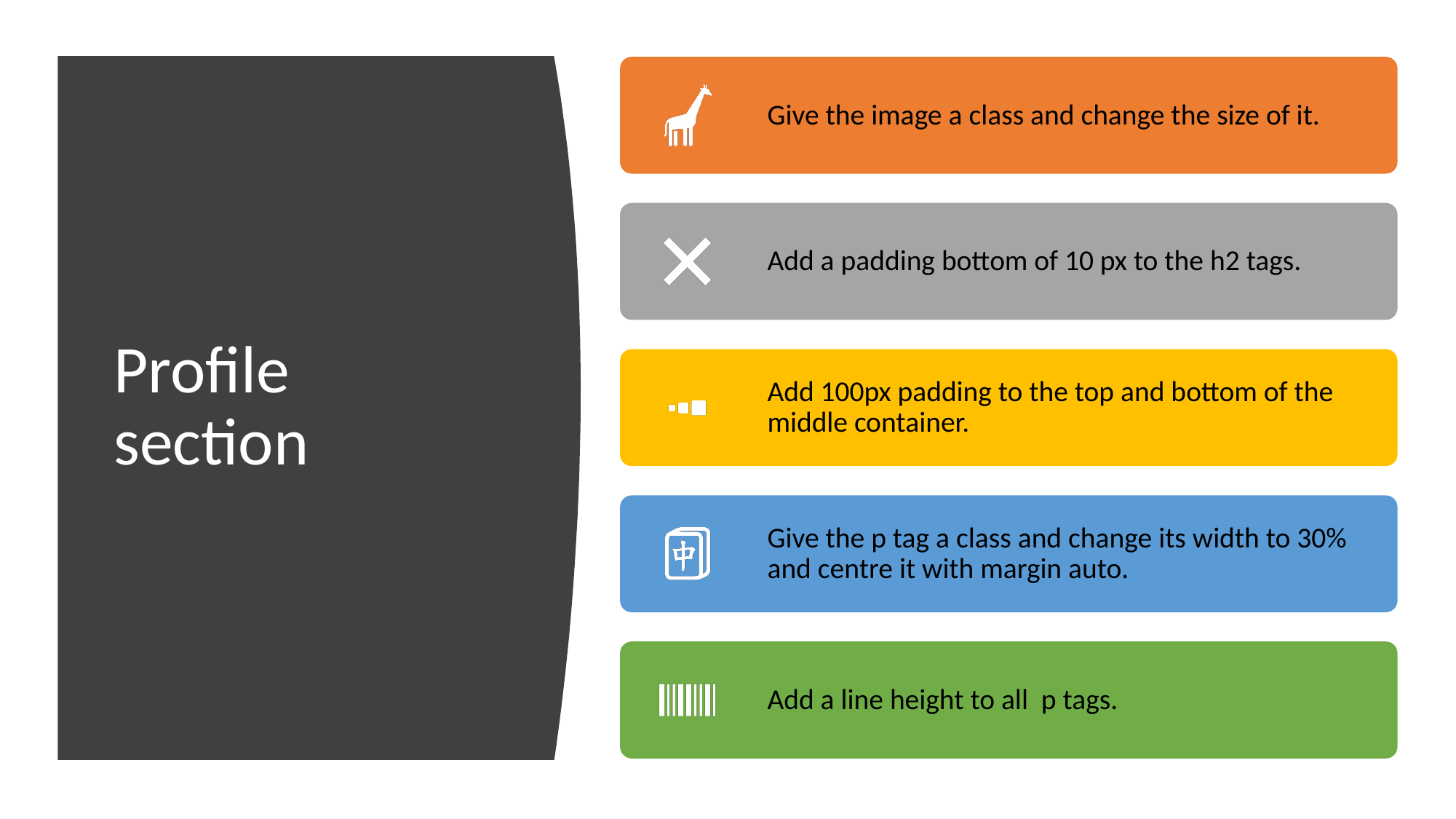

Give the image a class and change the size of it.
Add a padding bottom of 10 px to the h2 tags.
Add 100px padding to the top and bottom of the middle container.
Give the p tag a class and change its width to 30% and centre it with margin auto.
Add a line height to all  p tags.

# Profile section